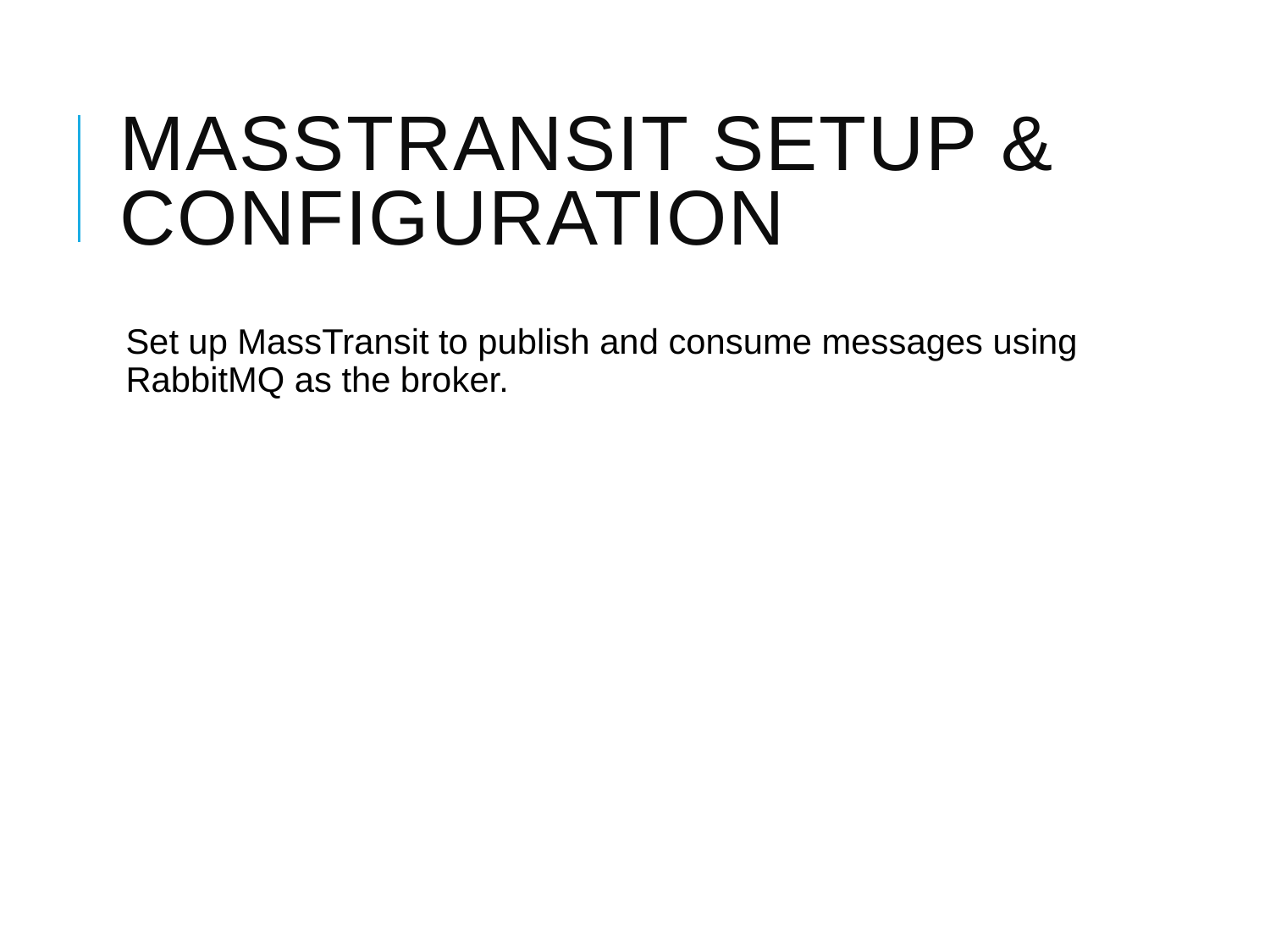

# MassTransit Setup & Configuration
Set up MassTransit to publish and consume messages using RabbitMQ as the broker.